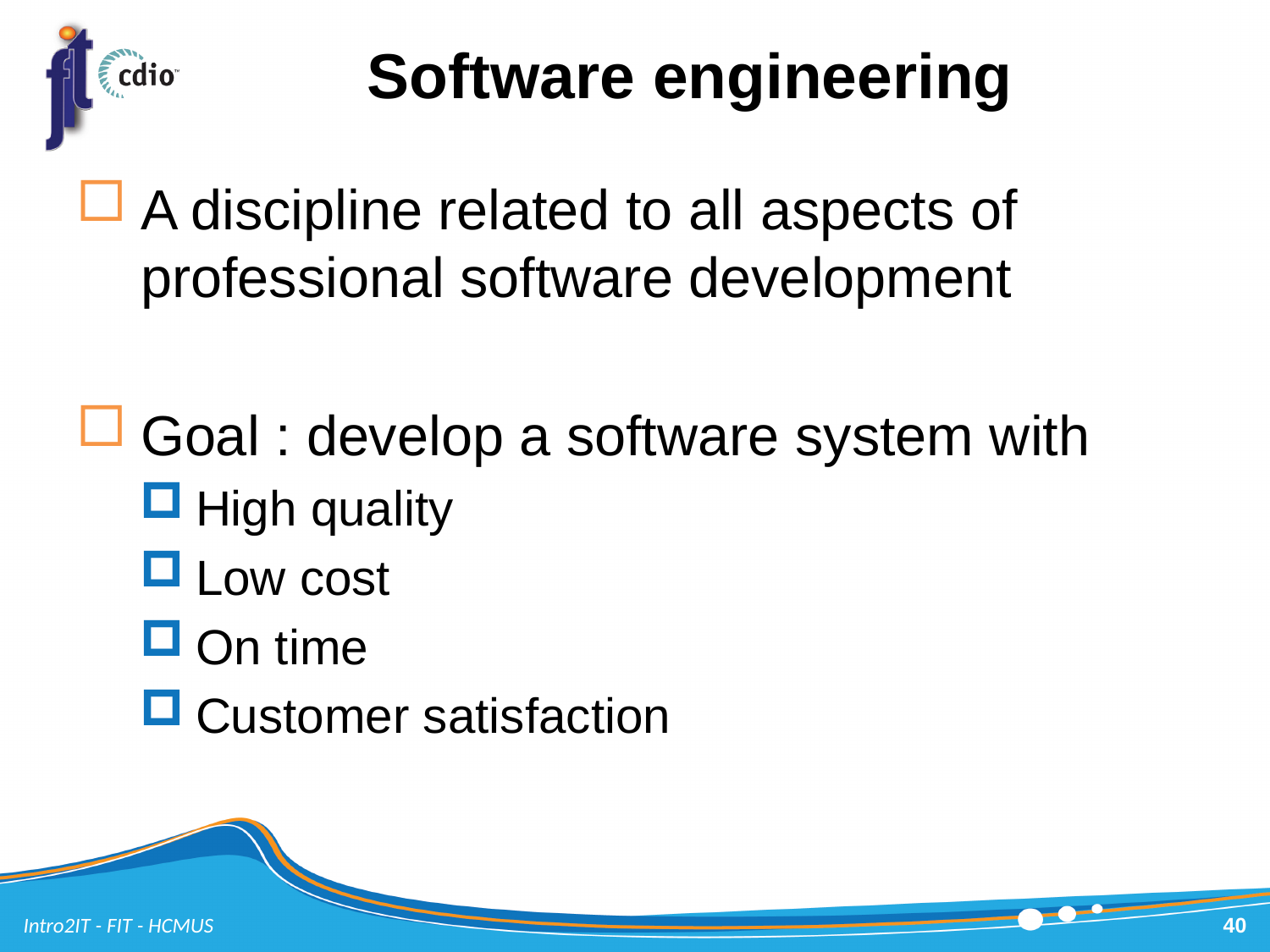

# Software engineering
A discipline related to all aspects of professional software development

Goal : develop a software system with
High quality
Low cost
On time
Customer satisfaction
Intro2IT - FIT - HCMUS
40